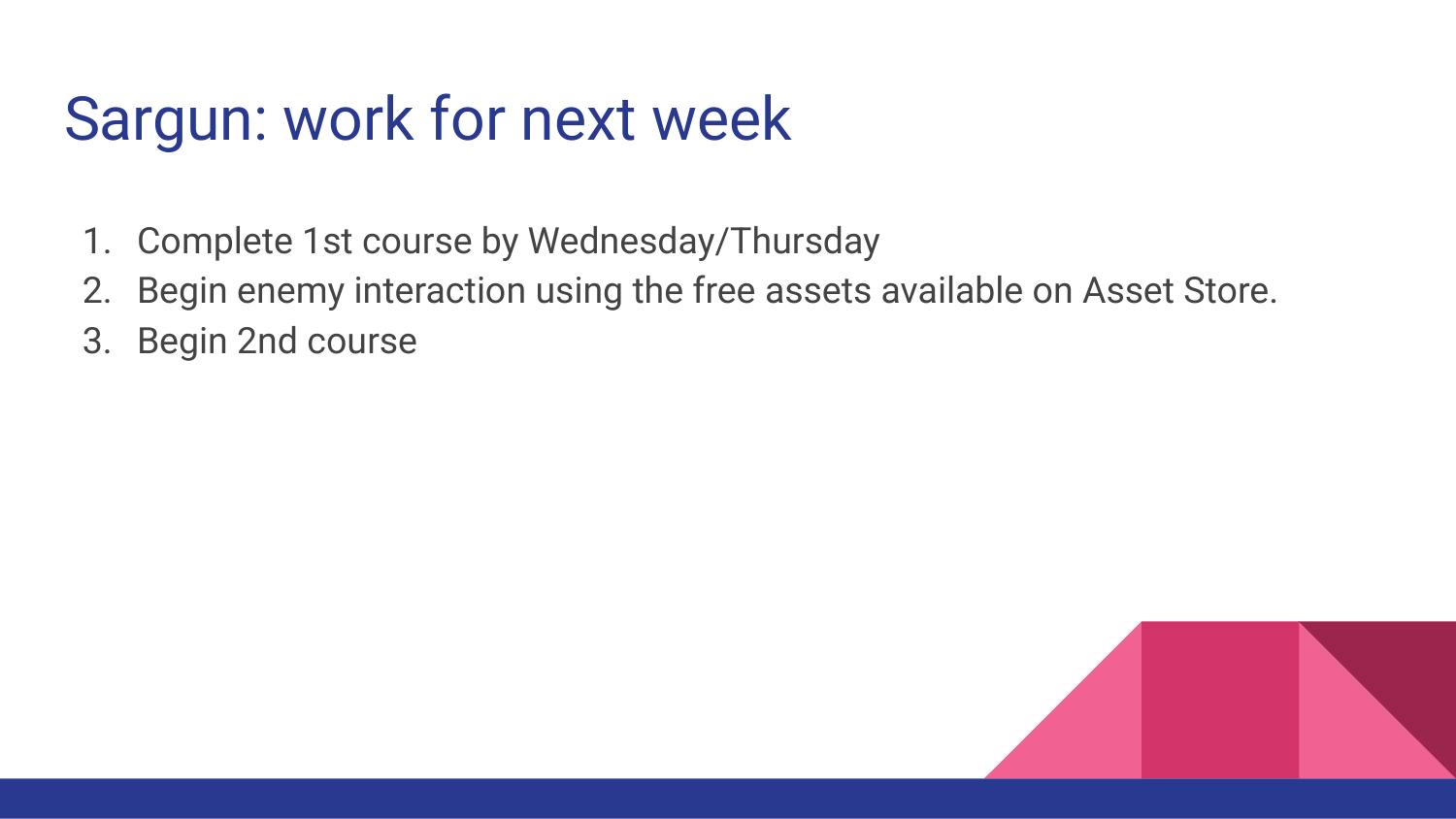

# Sargun: work for next week
Complete 1st course by Wednesday/Thursday
Begin enemy interaction using the free assets available on Asset Store.
Begin 2nd course